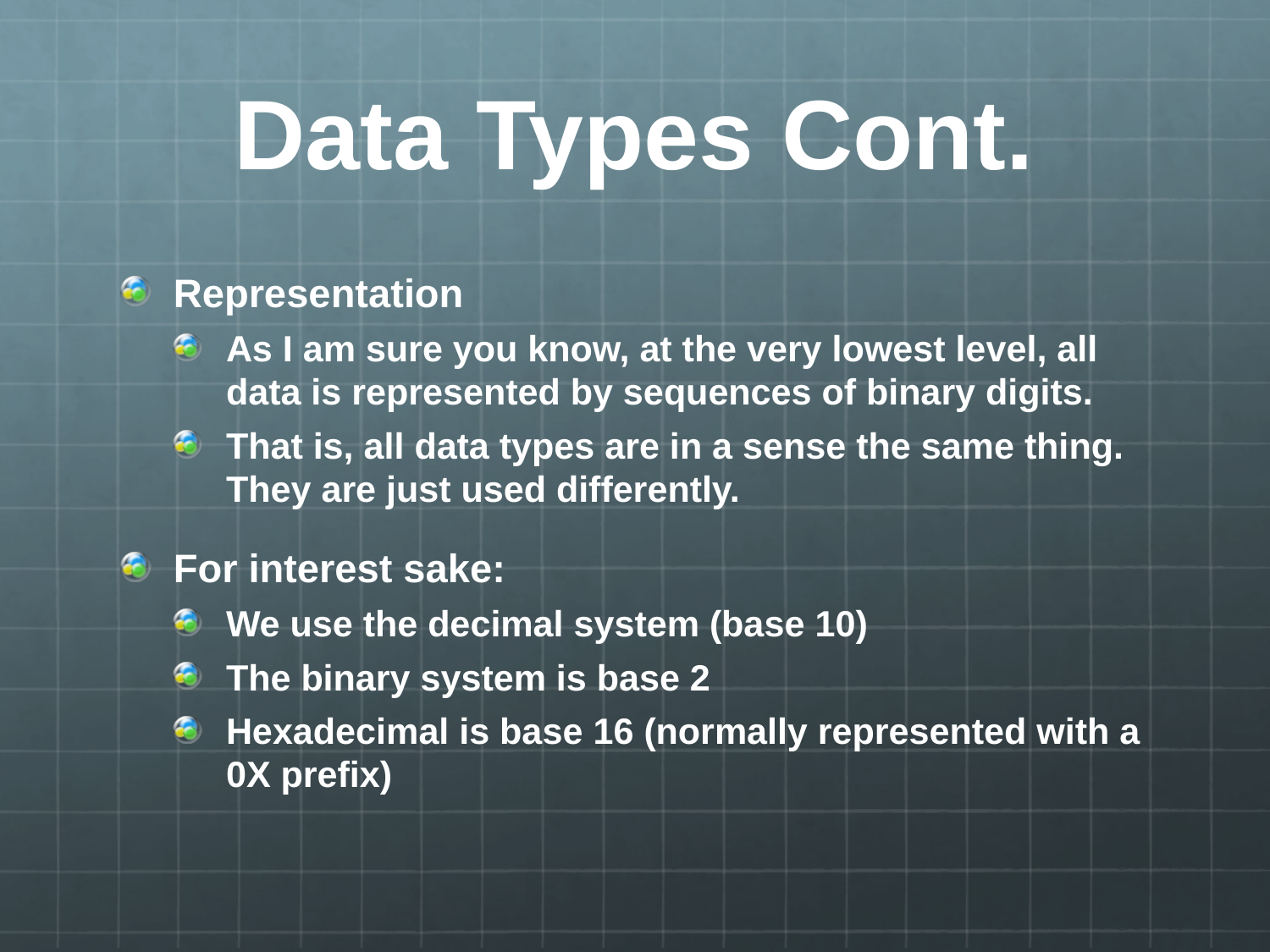

# Data Types Cont.
Representation
As I am sure you know, at the very lowest level, all data is represented by sequences of binary digits.
That is, all data types are in a sense the same thing. They are just used differently.
For interest sake:
We use the decimal system (base 10)
The binary system is base 2
Hexadecimal is base 16 (normally represented with a 0X prefix)